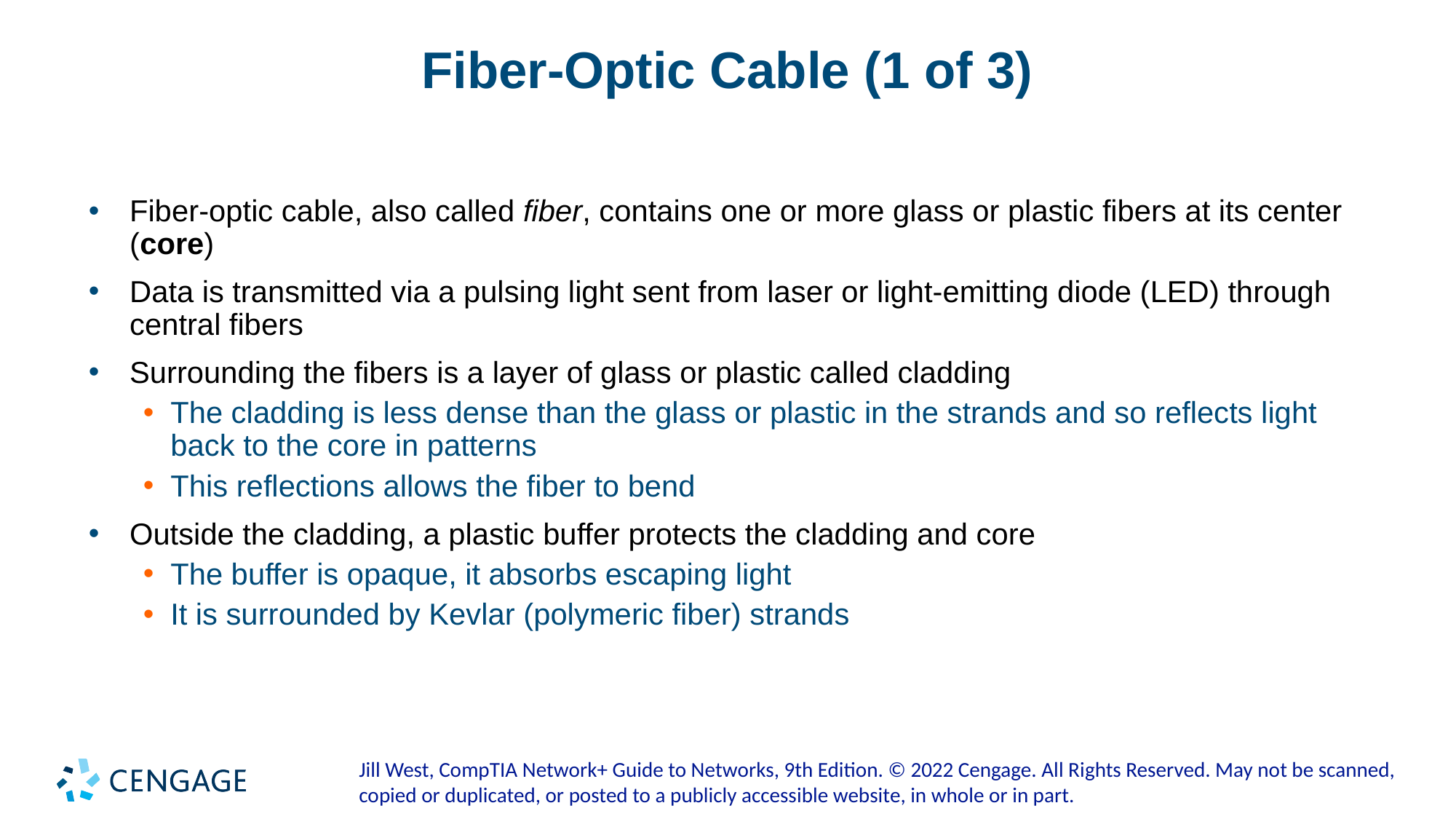

# Fiber-Optic Cable (1 of 3)
Fiber-optic cable, also called fiber, contains one or more glass or plastic fibers at its center (core)
Data is transmitted via a pulsing light sent from laser or light-emitting diode (LED) through central fibers
Surrounding the fibers is a layer of glass or plastic called cladding
The cladding is less dense than the glass or plastic in the strands and so reflects light back to the core in patterns
This reflections allows the fiber to bend
Outside the cladding, a plastic buffer protects the cladding and core
The buffer is opaque, it absorbs escaping light
It is surrounded by Kevlar (polymeric fiber) strands